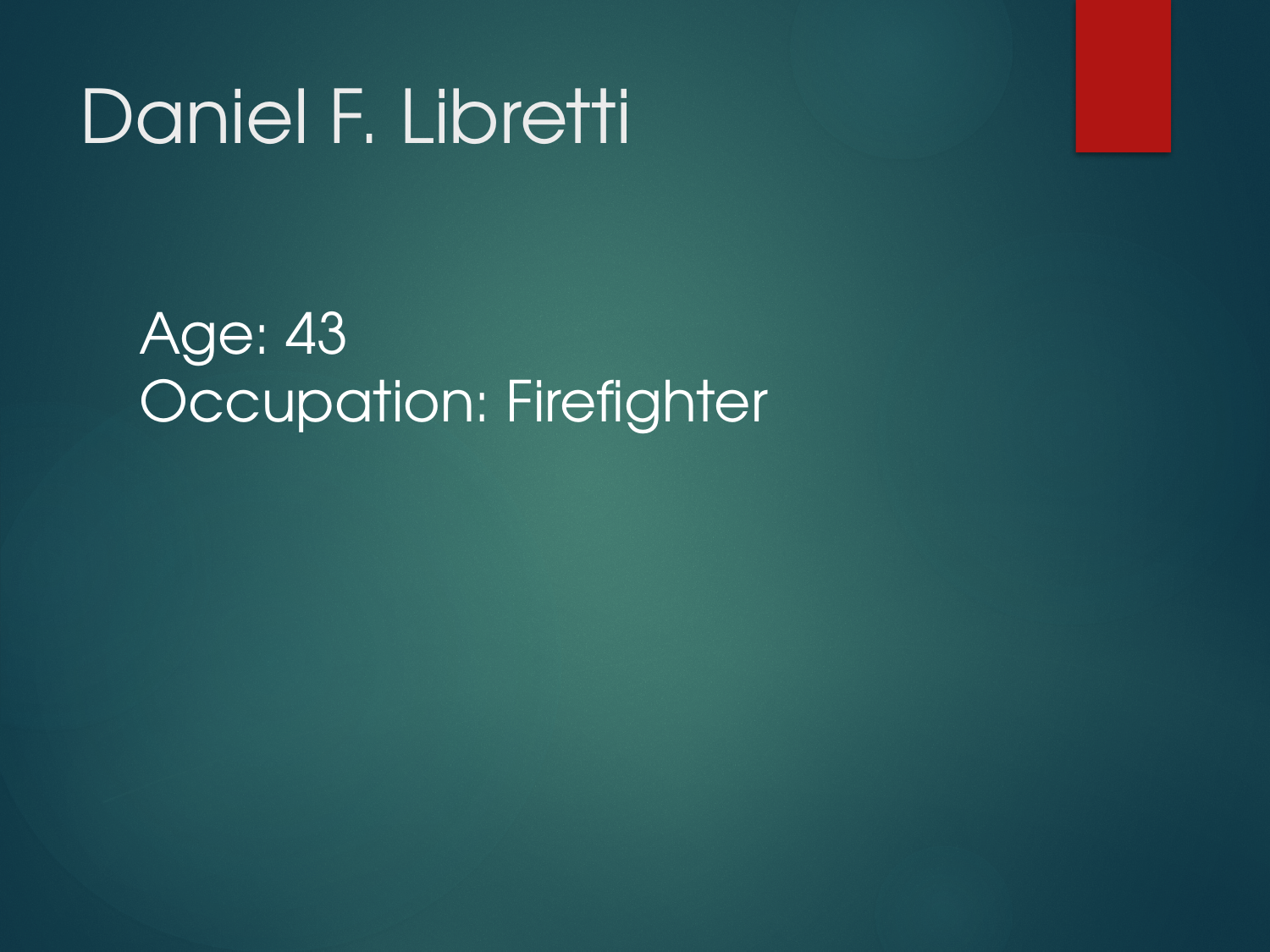

# Daniel F. Libretti

Age: 43
Occupation: Firefighter